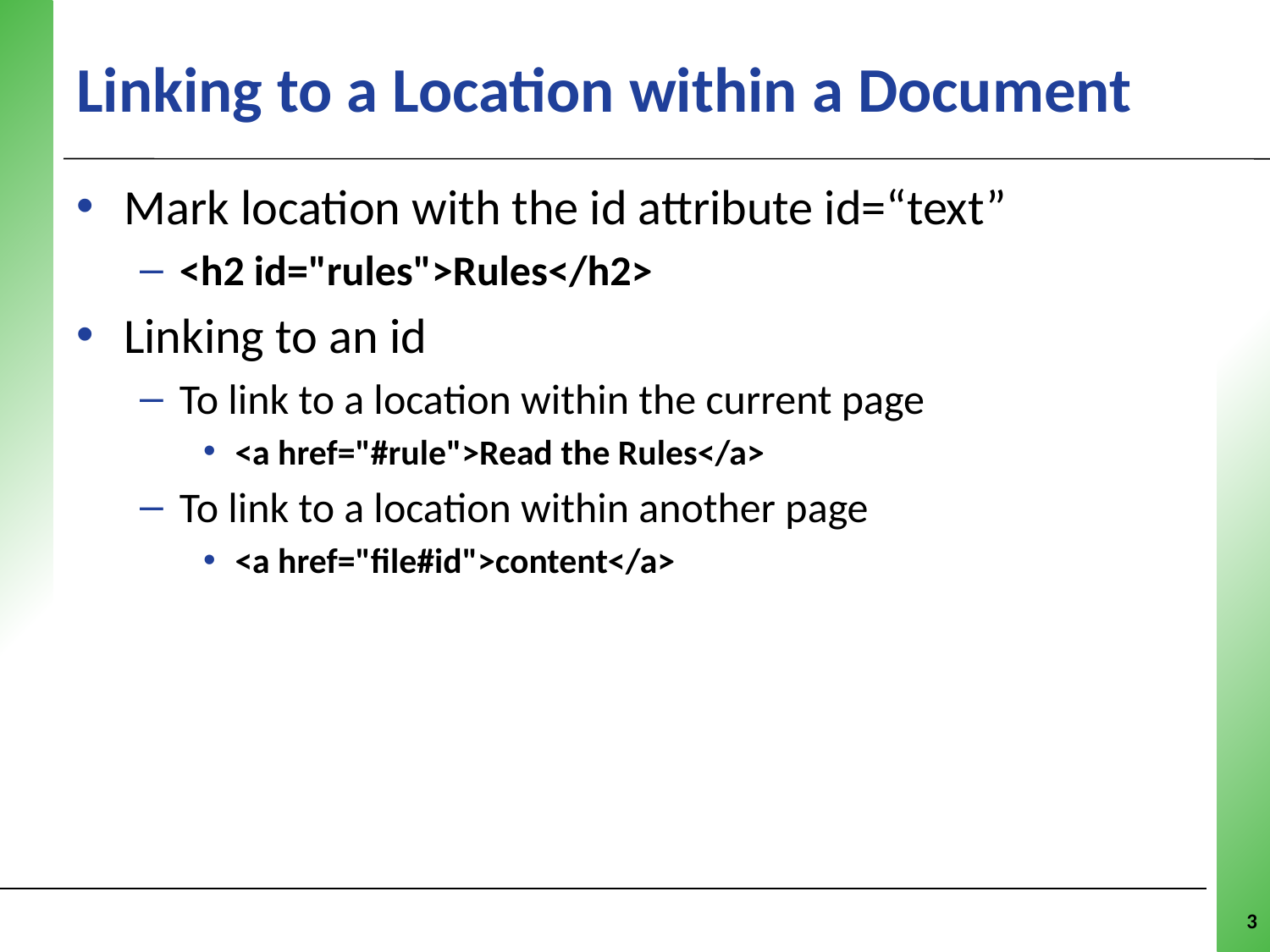

Linking to a Location within a Document
Mark location with the id attribute id=“text”
<h2 id="rules">Rules</h2>
Linking to an id
To link to a location within the current page
<a href="#rule">Read the Rules</a>
To link to a location within another page
<a href="file#id">content</a>

3